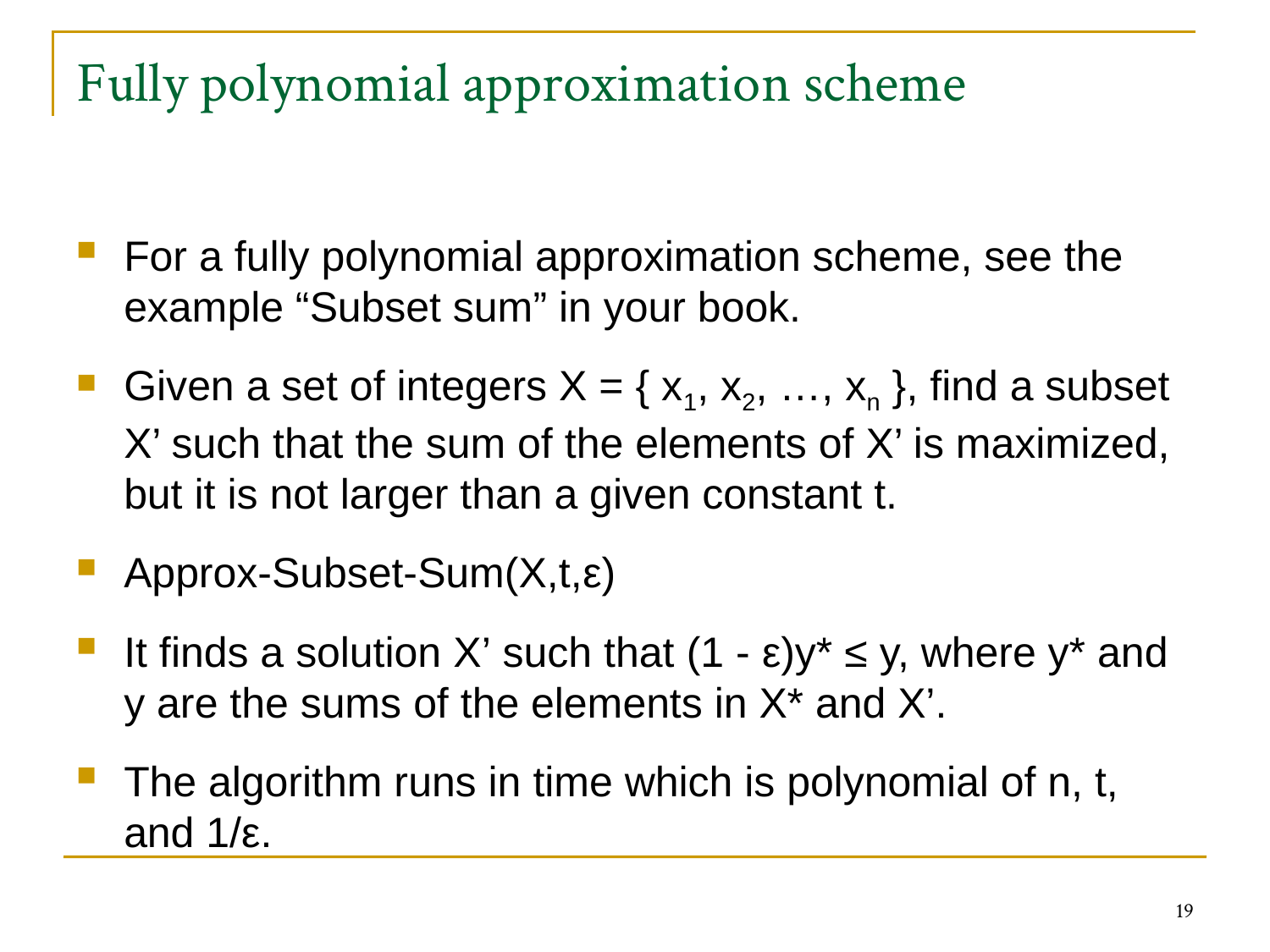

# Fully polynomial approximation scheme
For a fully polynomial approximation scheme, see the example “Subset sum” in your book.

Given a set of integers X = { x1, x2, …, xn }, find a subset X’ such that the sum of the elements of X’ is maximized, but it is not larger than a given constant t.

Approx-Subset-Sum(X,t,ε)

It finds a solution X’ such that (1 - ε)y* ≤ y, where y* and y are the sums of the elements in X* and X’.

The algorithm runs in time which is polynomial of n, t, and 1/ε.
19